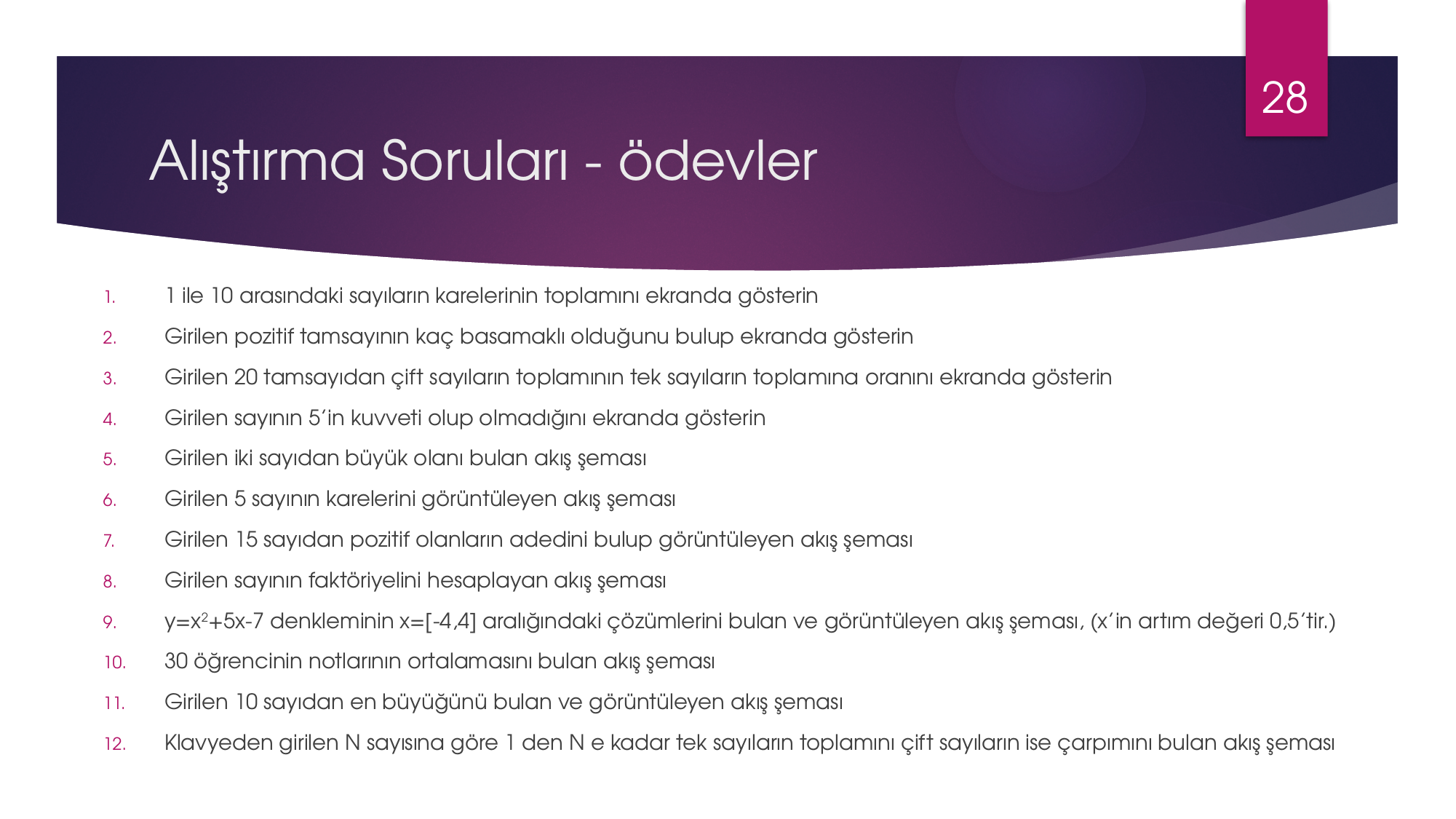

28
# Alıştırma Soruları - ödevler
1 ile 10 arasındaki sayıların karelerinin toplamını ekranda gösterin
Girilen pozitif tamsayının kaç basamaklı olduğunu bulup ekranda gösterin
Girilen 20 tamsayıdan çift sayıların toplamının tek sayıların toplamına oranını ekranda gösterin
Girilen sayının 5’in kuvveti olup olmadığını ekranda gösterin
Girilen iki sayıdan büyük olanı bulan akış şeması
Girilen 5 sayının karelerini görüntüleyen akış şeması
Girilen 15 sayıdan pozitif olanların adedini bulup görüntüleyen akış şeması
Girilen sayının faktöriyelini hesaplayan akış şeması
y=x2+5x-7 denkleminin x=[-4,4] aralığındaki çözümlerini bulan ve görüntüleyen akış şeması, (x’in artım değeri 0,5’tir.)
30 öğrencinin notlarının ortalamasını bulan akış şeması
Girilen 10 sayıdan en büyüğünü bulan ve görüntüleyen akış şeması
Klavyeden girilen N sayısına göre 1 den N e kadar tek sayıların toplamını çift sayıların ise çarpımını bulan akış şeması